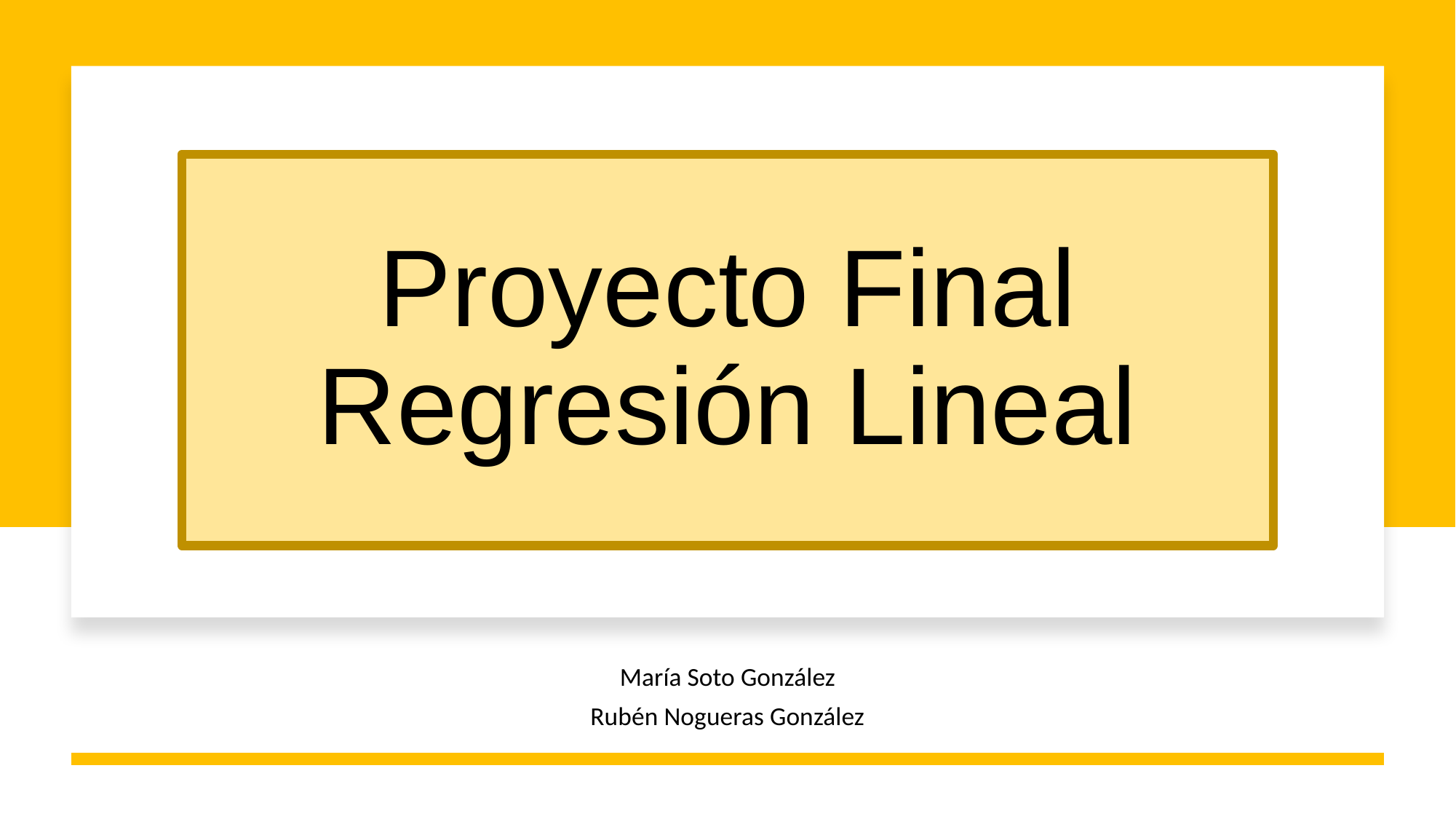

# Proyecto Final Regresión Lineal
María Soto González
Rubén Nogueras González